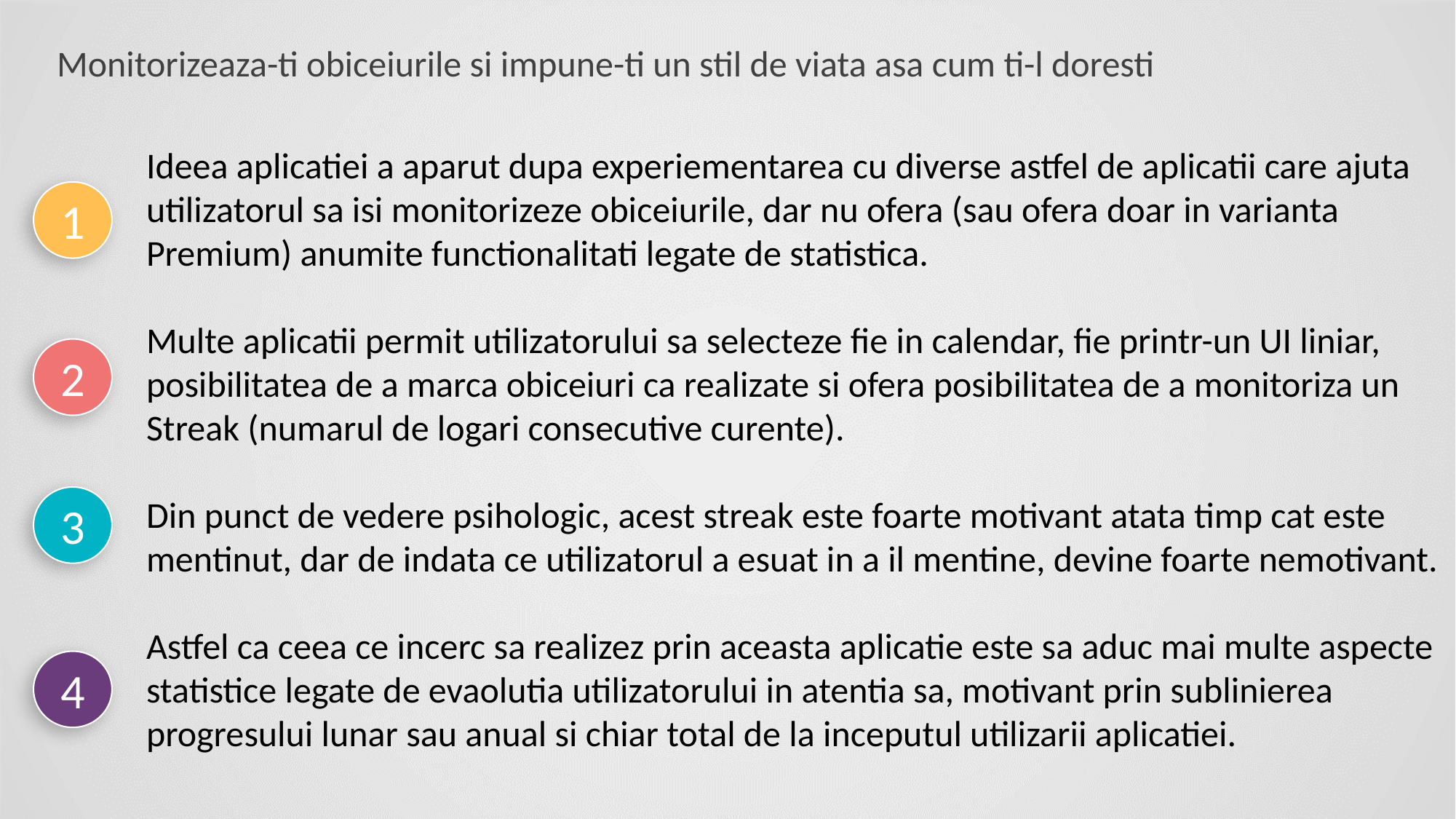

Monitorizeaza-ti obiceiurile si impune-ti un stil de viata asa cum ti-l doresti
Ideea aplicatiei a aparut dupa experiementarea cu diverse astfel de aplicatii care ajuta utilizatorul sa isi monitorizeze obiceiurile, dar nu ofera (sau ofera doar in varianta Premium) anumite functionalitati legate de statistica.

Multe aplicatii permit utilizatorului sa selecteze fie in calendar, fie printr-un UI liniar, posibilitatea de a marca obiceiuri ca realizate si ofera posibilitatea de a monitoriza un Streak (numarul de logari consecutive curente).

Din punct de vedere psihologic, acest streak este foarte motivant atata timp cat este mentinut, dar de indata ce utilizatorul a esuat in a il mentine, devine foarte nemotivant.

Astfel ca ceea ce incerc sa realizez prin aceasta aplicatie este sa aduc mai multe aspecte statistice legate de evaolutia utilizatorului in atentia sa, motivant prin sublinierea progresului lunar sau anual si chiar total de la inceputul utilizarii aplicatiei.
1
2
3
4